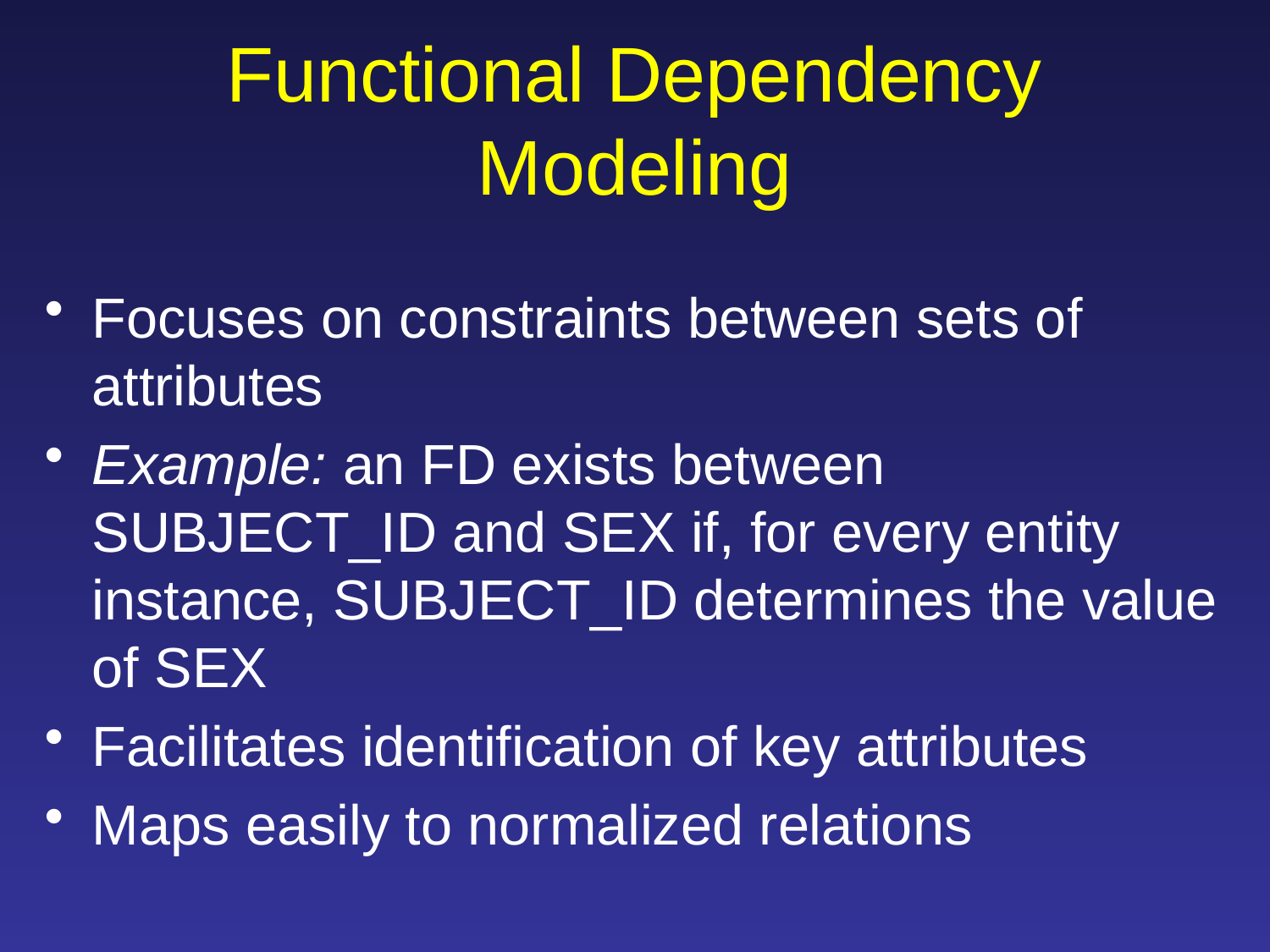

# Functional Dependency Modeling
Focuses on constraints between sets of attributes
Example: an FD exists between SUBJECT_ID and SEX if, for every entity instance, SUBJECT_ID determines the value of SEX
Facilitates identification of key attributes
Maps easily to normalized relations